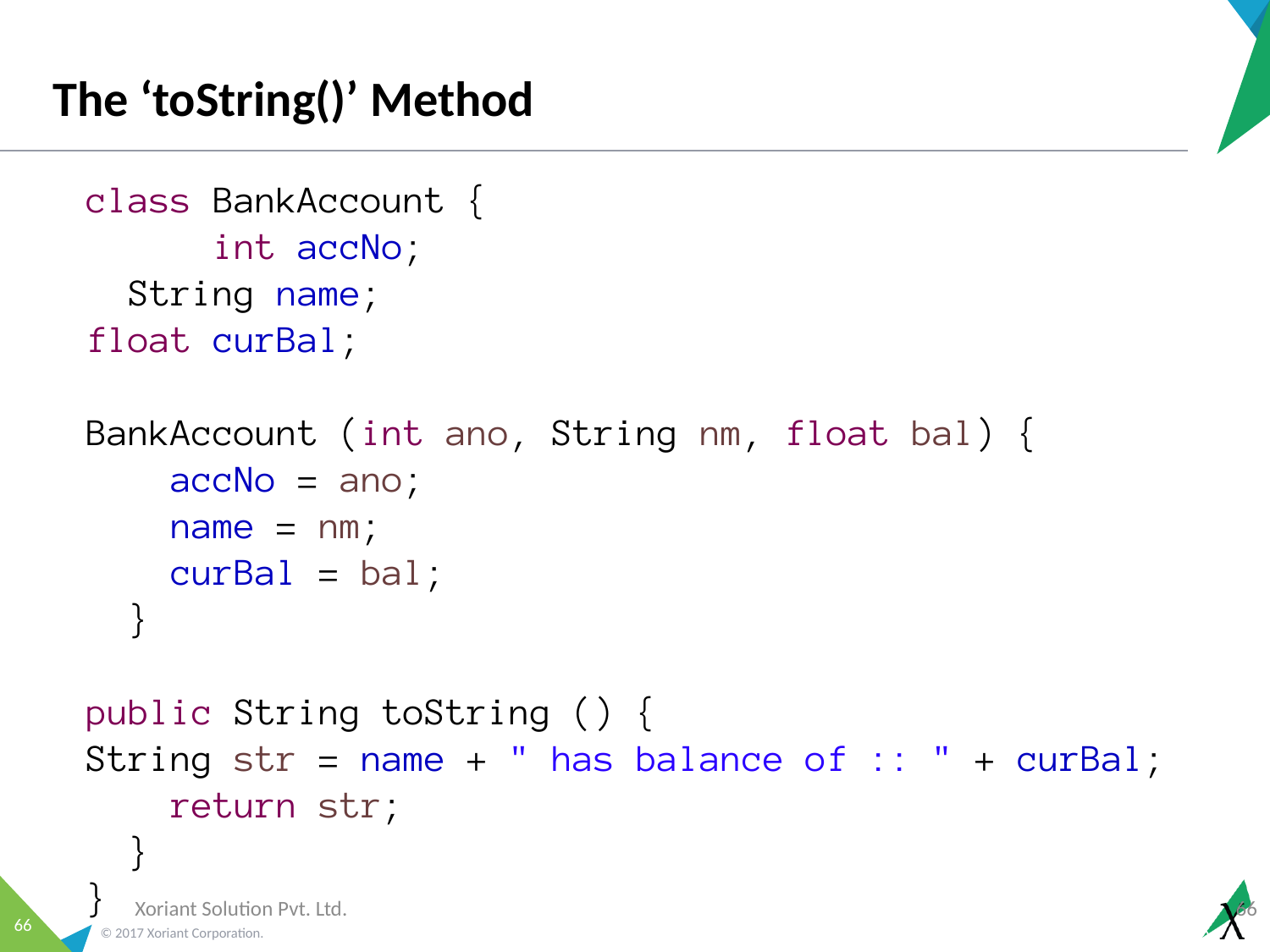

# The ‘toString()’ Method
class BankAccount {
	int accNo;
  String name;
float curBal;

BankAccount (int ano, String nm, float bal) {
    accNo = ano;
    name = nm;
    curBal = bal;
  }

public String toString () {
String str = name + " has balance of :: " + curBal;
    return str;
  }
}
Xoriant Solution Pvt. Ltd.
66